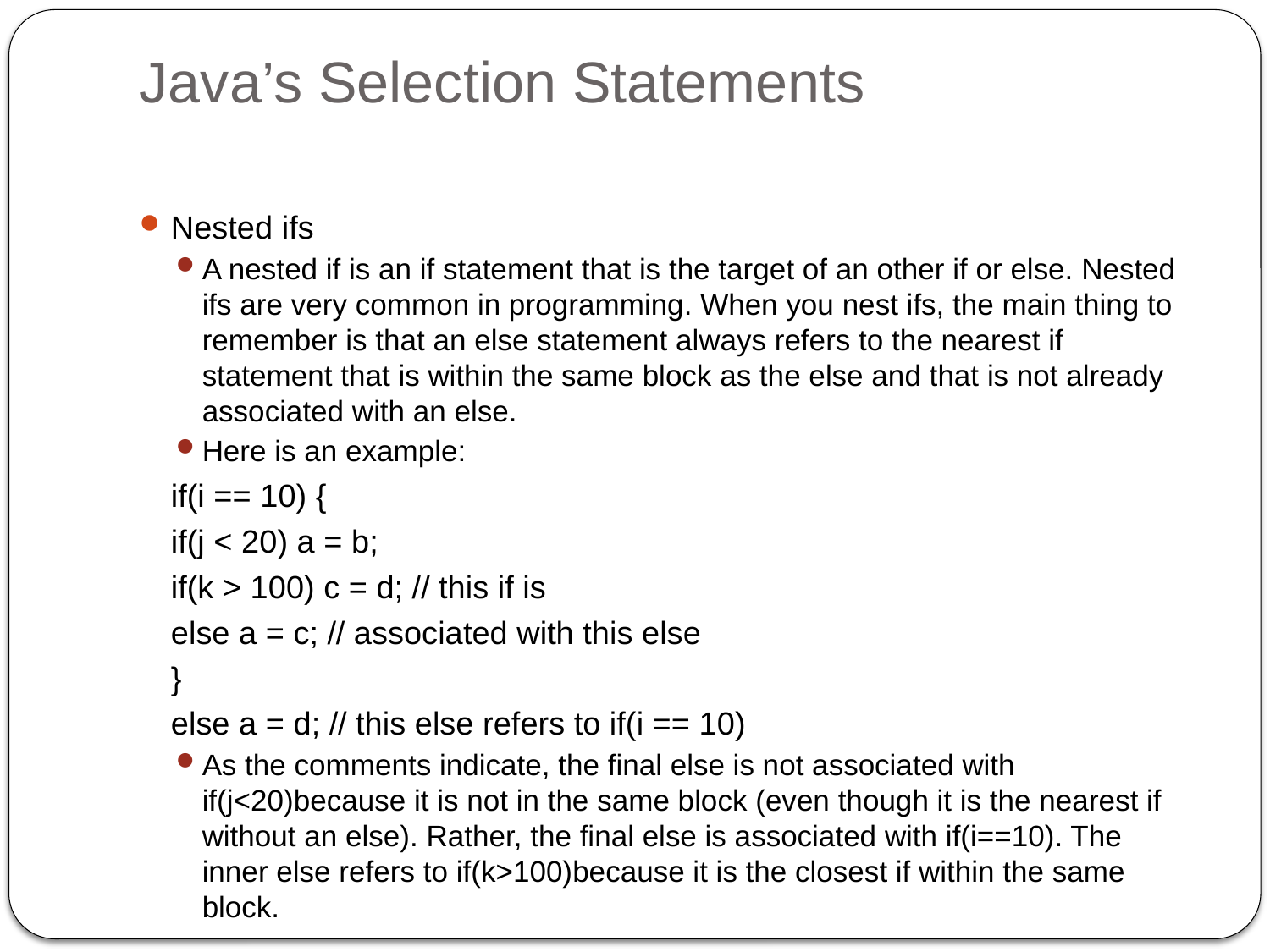

# Java’s Selection Statements
Nested ifs
A nested if is an if statement that is the target of an other if or else. Nested ifs are very common in programming. When you nest ifs, the main thing to remember is that an else statement always refers to the nearest if statement that is within the same block as the else and that is not already associated with an else.
Here is an example:
		if(i == 10) {
		if(j < 20) a = b;
		if(k > 100) c = d; // this if is
		else a = c; // associated with this else
		}
		else a = d; // this else refers to if(i == 10)
As the comments indicate, the final else is not associated with if(j<20)because it is not in the same block (even though it is the nearest if without an else). Rather, the final else is associated with if(i==10). The inner else refers to if(k>100)because it is the closest if within the same block.